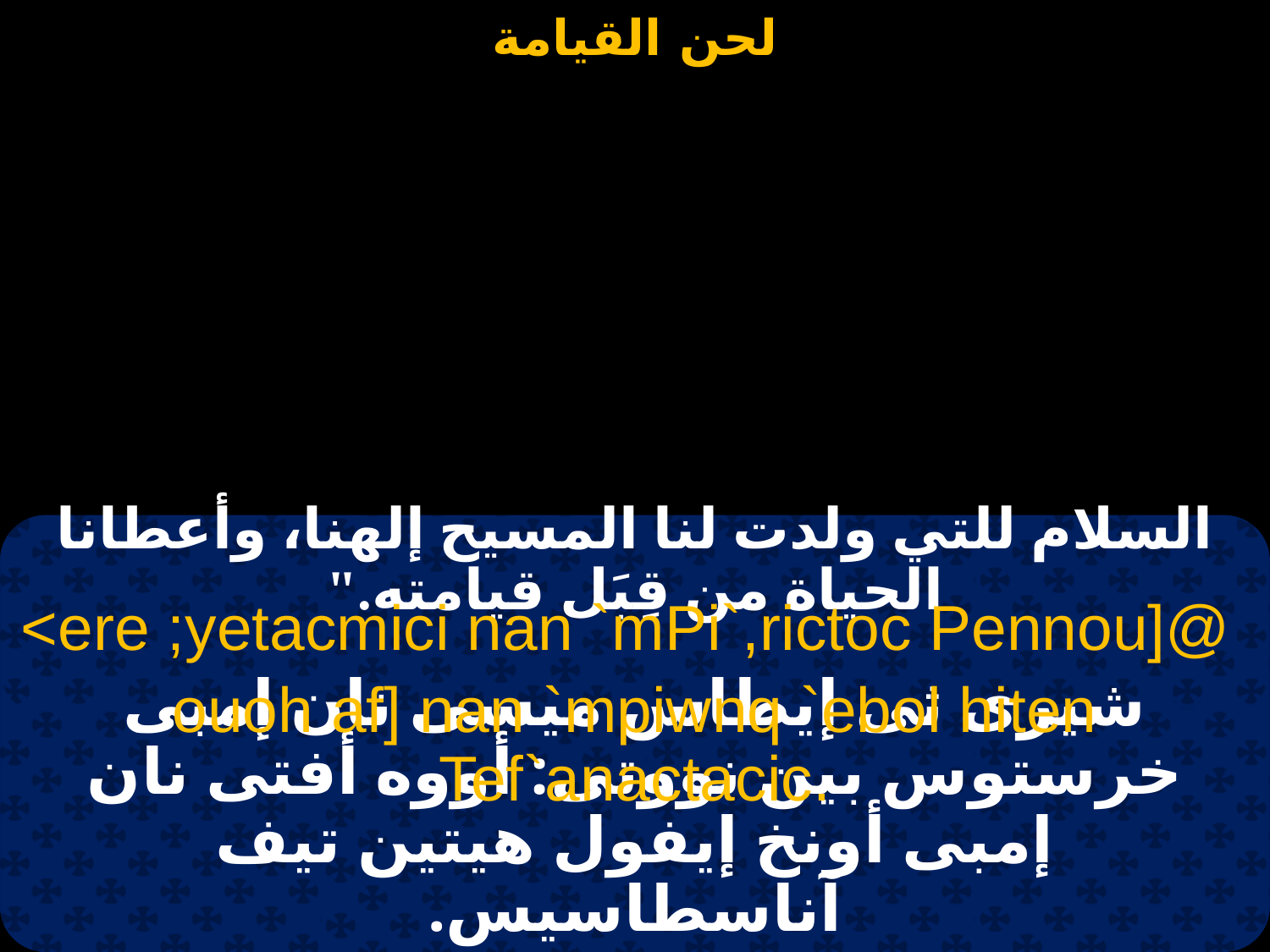

#
السلام للتي ولدت لنا المسيح إلهنا، وأعطانا الحياة من قِبَل قيامته."
<ere ;yetacmici nan `mPi`,rictoc Pennou]@
ouoh af] nan `mpiwnq `ebol hiten Tef`anactacic.
شيرى ثى إيطاس ميسى نان إمبى خرستوس بين نووتى: أووه أفتى نان إمبى أونخ إيفول هيتين تيف آناسطاسيس.